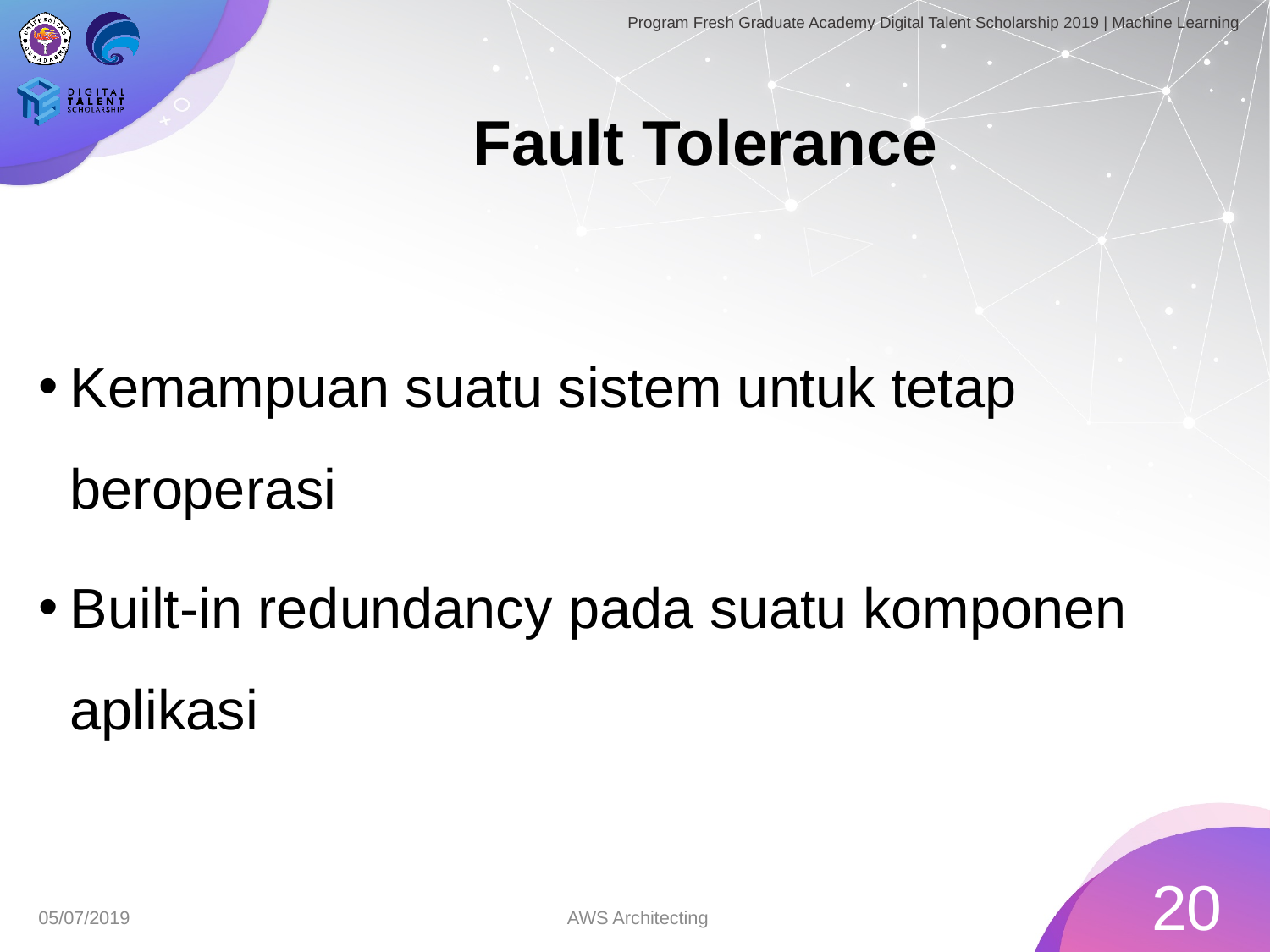

# Fault Tolerance
Kemampuan suatu sistem untuk tetap beroperasi
Built-in redundancy pada suatu komponen aplikasi
20
AWS Architecting
05/07/2019